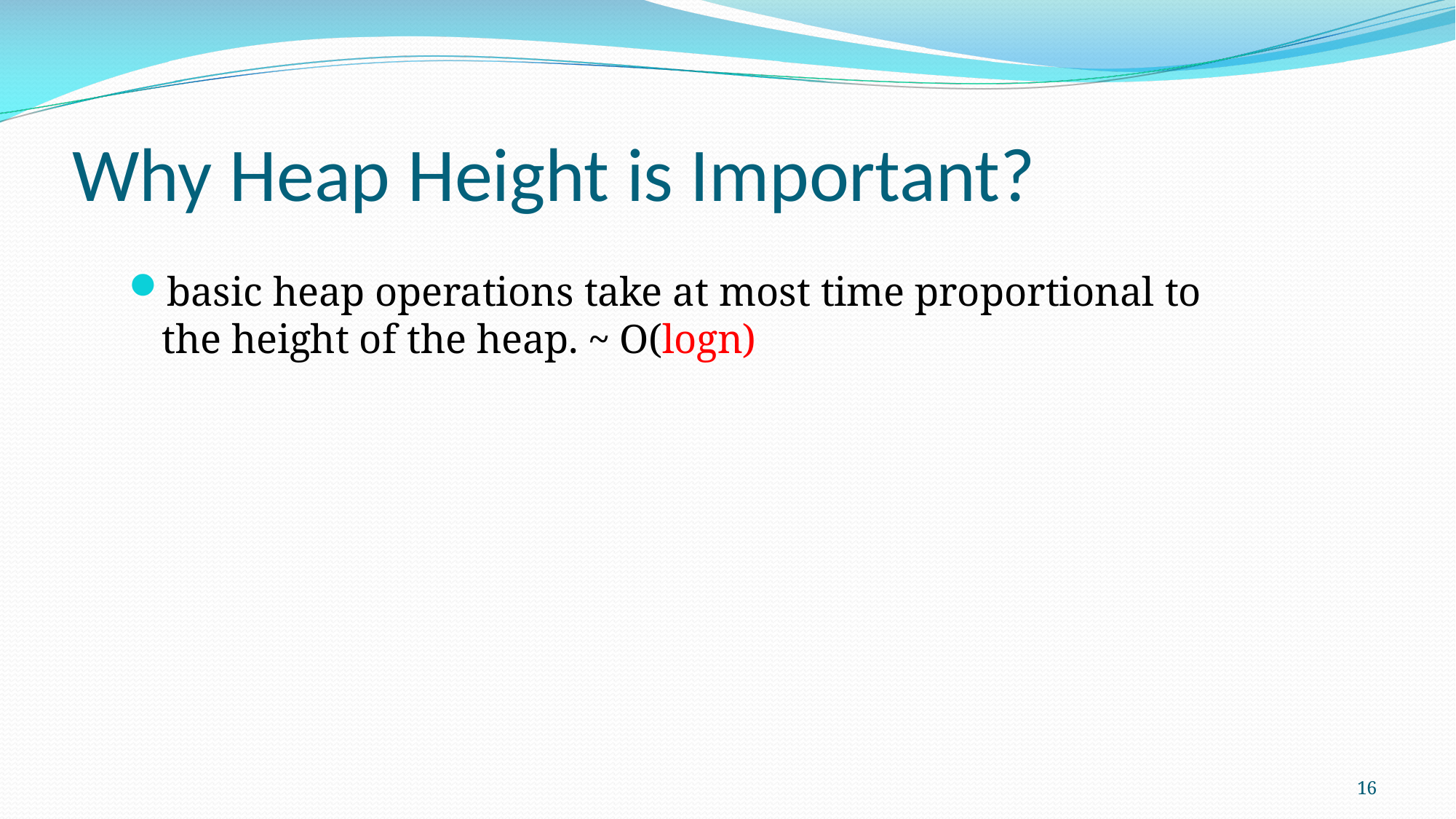

# Why Heap Height is Important?
basic heap operations take at most time proportional to the height of the heap. ~ O(logn)
16